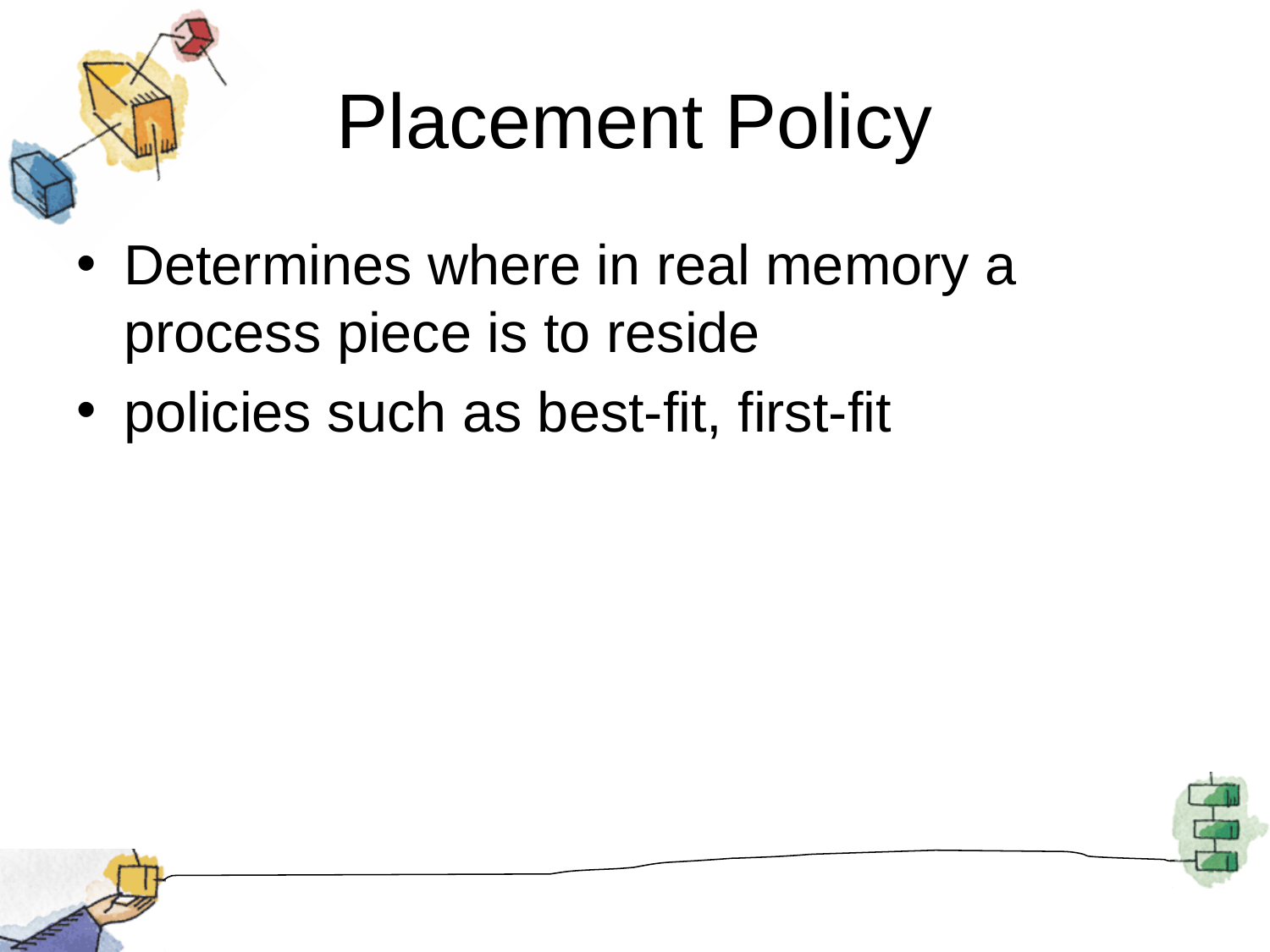

# Placement Policy
Determines where in real memory a process piece is to reside
policies such as best-fit, first-fit